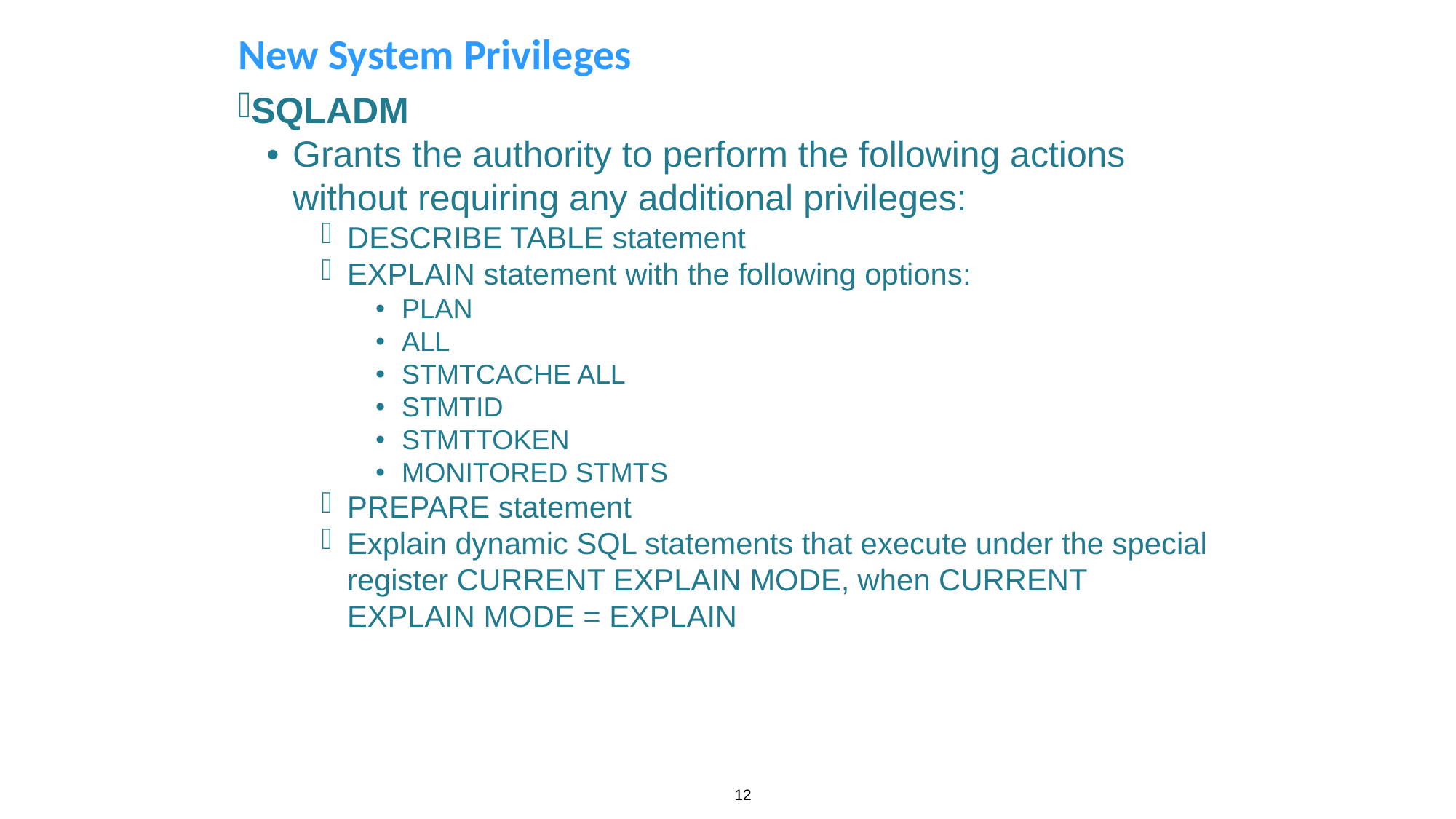

New System Privileges
SQLADM
Grants the authority to perform the following actions without requiring any additional privileges:
DESCRIBE TABLE statement
EXPLAIN statement with the following options:
PLAN
ALL
STMTCACHE ALL
STMTID
STMTTOKEN
MONITORED STMTS
PREPARE statement
Explain dynamic SQL statements that execute under the special register CURRENT EXPLAIN MODE, when CURRENT EXPLAIN MODE = EXPLAIN

12